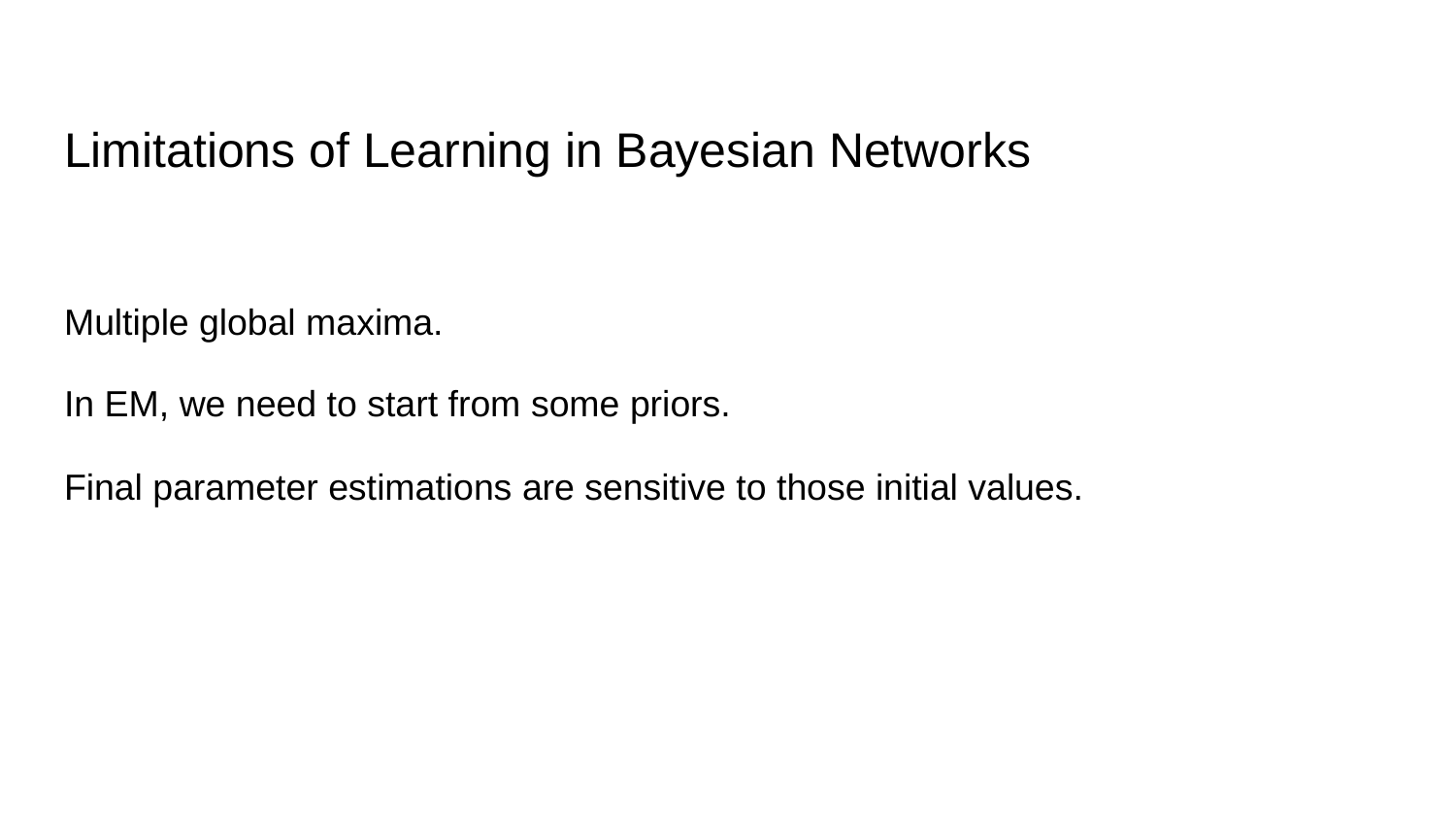

Limitations of Learning in Bayesian Networks

Multiple global maxima.
In EM, we need to start from some priors.
Final parameter estimations are sensitive to those initial values.